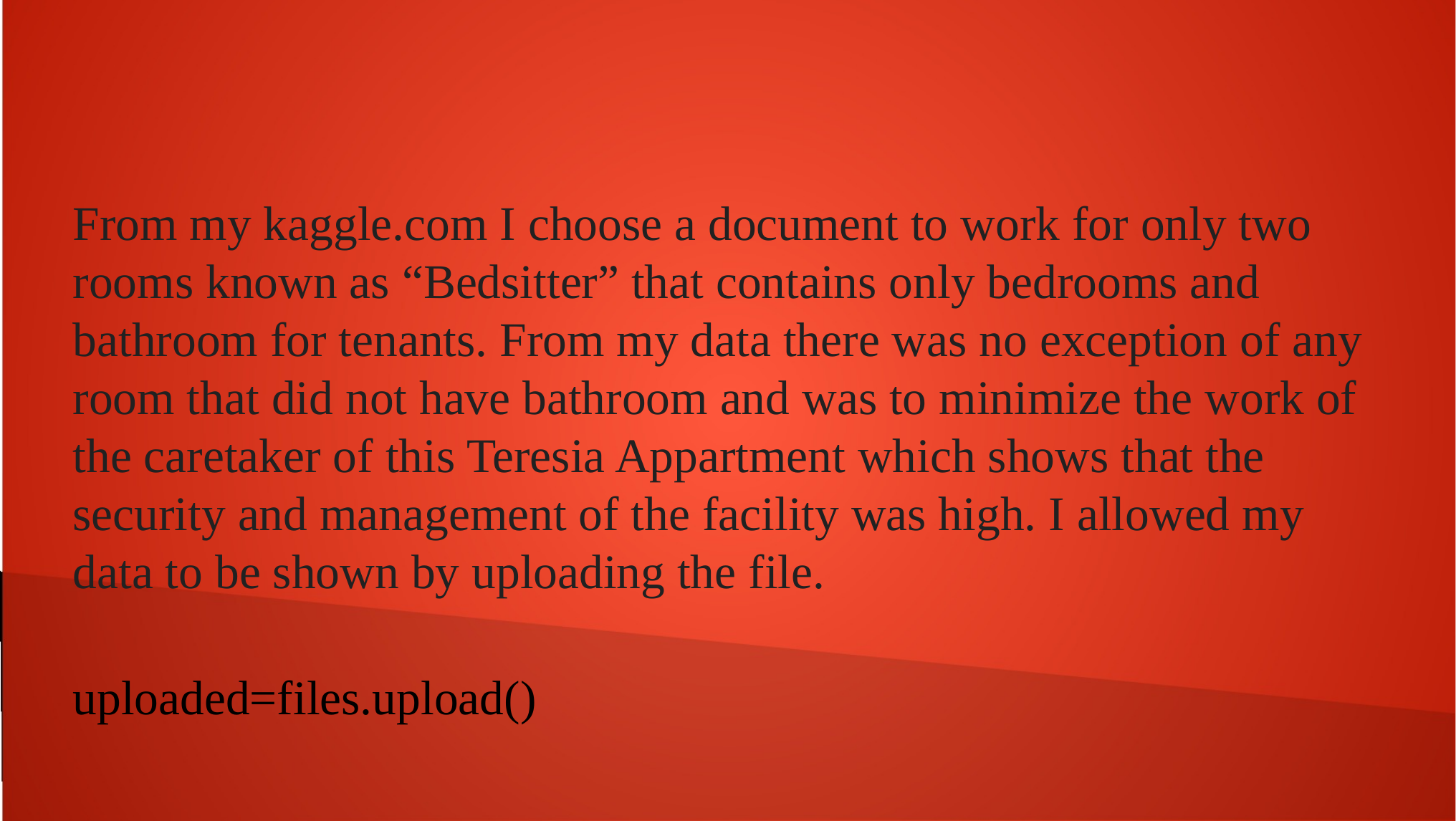

# From my kaggle.com I choose a document to work for only two rooms known as “Bedsitter” that contains only bedrooms and bathroom for tenants. From my data there was no exception of any room that did not have bathroom and was to minimize the work of the caretaker of this Teresia Appartment which shows that the security and management of the facility was high. I allowed my data to be shown by uploading the file.

uploaded=files.upload()